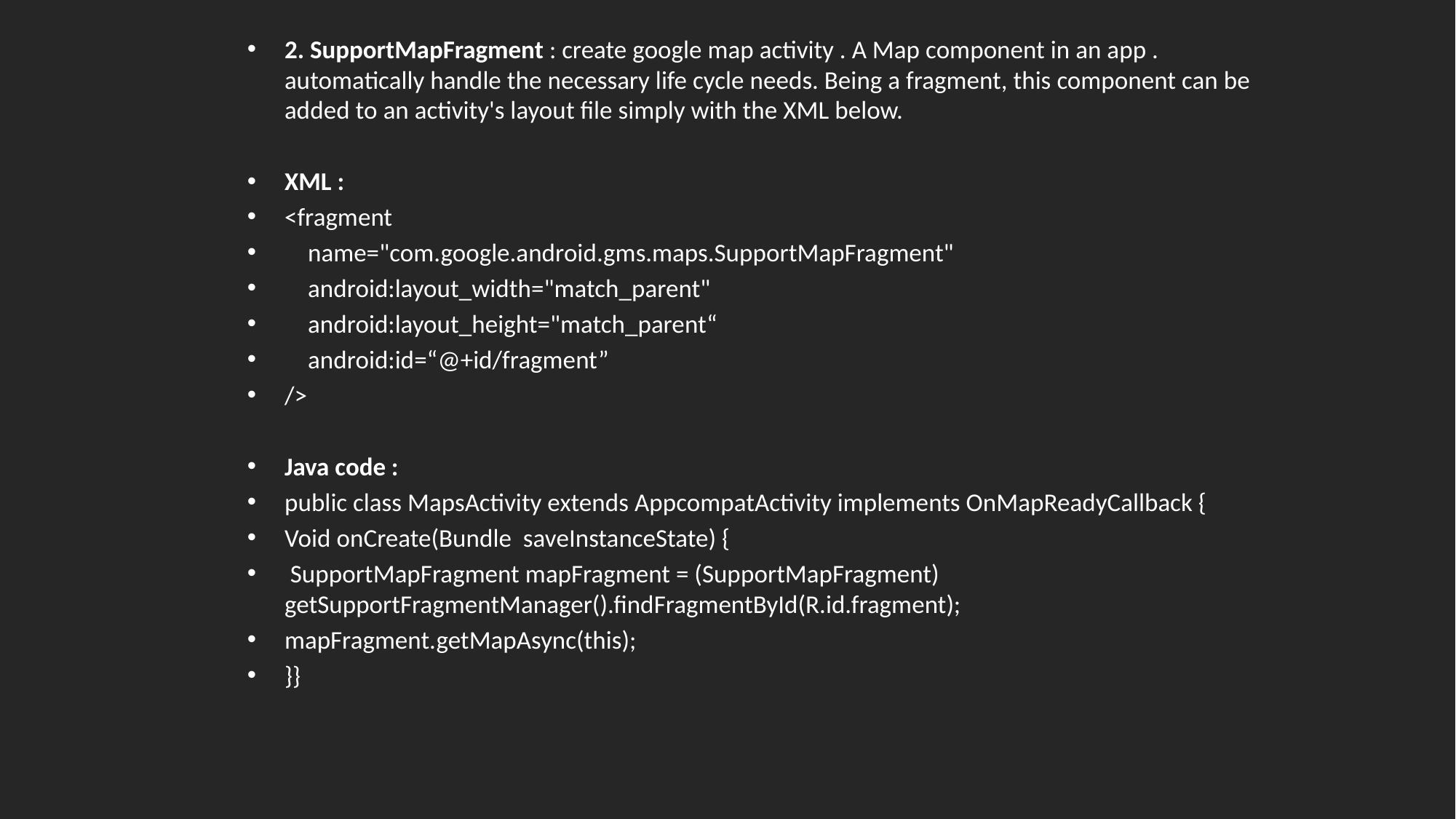

2. SupportMapFragment : create google map activity . A Map component in an app . automatically handle the necessary life cycle needs. Being a fragment, this component can be added to an activity's layout file simply with the XML below.

XML :
<fragment
    name="com.google.android.gms.maps.SupportMapFragment"
    android:layout_width="match_parent"
    android:layout_height="match_parent“
    android:id=“@+id/fragment”
/>

Java code :
public class MapsActivity extends AppcompatActivity implements OnMapReadyCallback {
Void onCreate(Bundle  saveInstanceState) {
 SupportMapFragment mapFragment = (SupportMapFragment) getSupportFragmentManager().findFragmentById(R.id.fragment);
mapFragment.getMapAsync(this);
}}